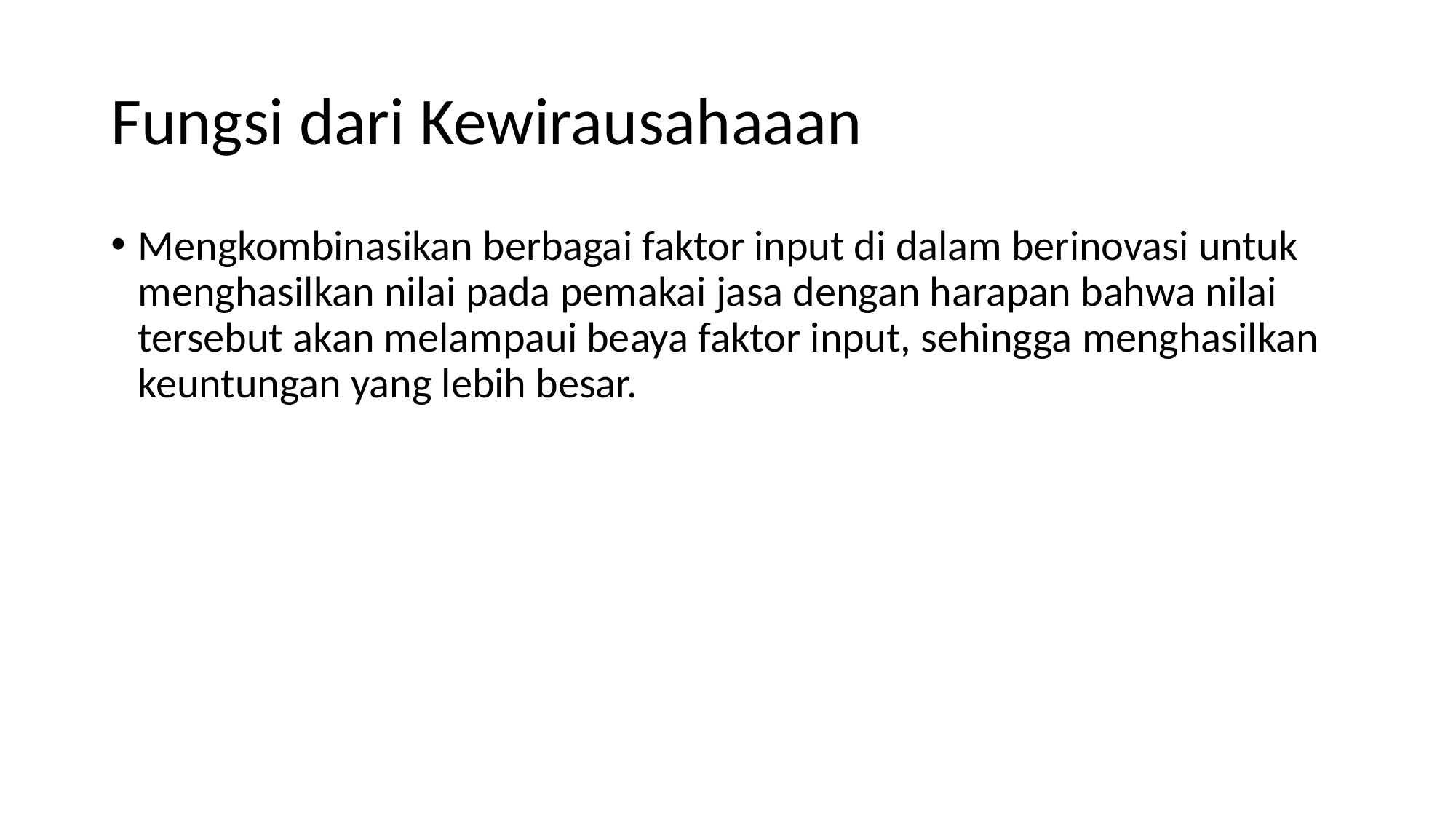

# Fungsi dari Kewirausahaaan
Mengkombinasikan berbagai faktor input di dalam berinovasi untuk menghasilkan nilai pada pemakai jasa dengan harapan bahwa nilai tersebut akan melampaui beaya faktor input, sehingga menghasilkan keuntungan yang lebih besar.